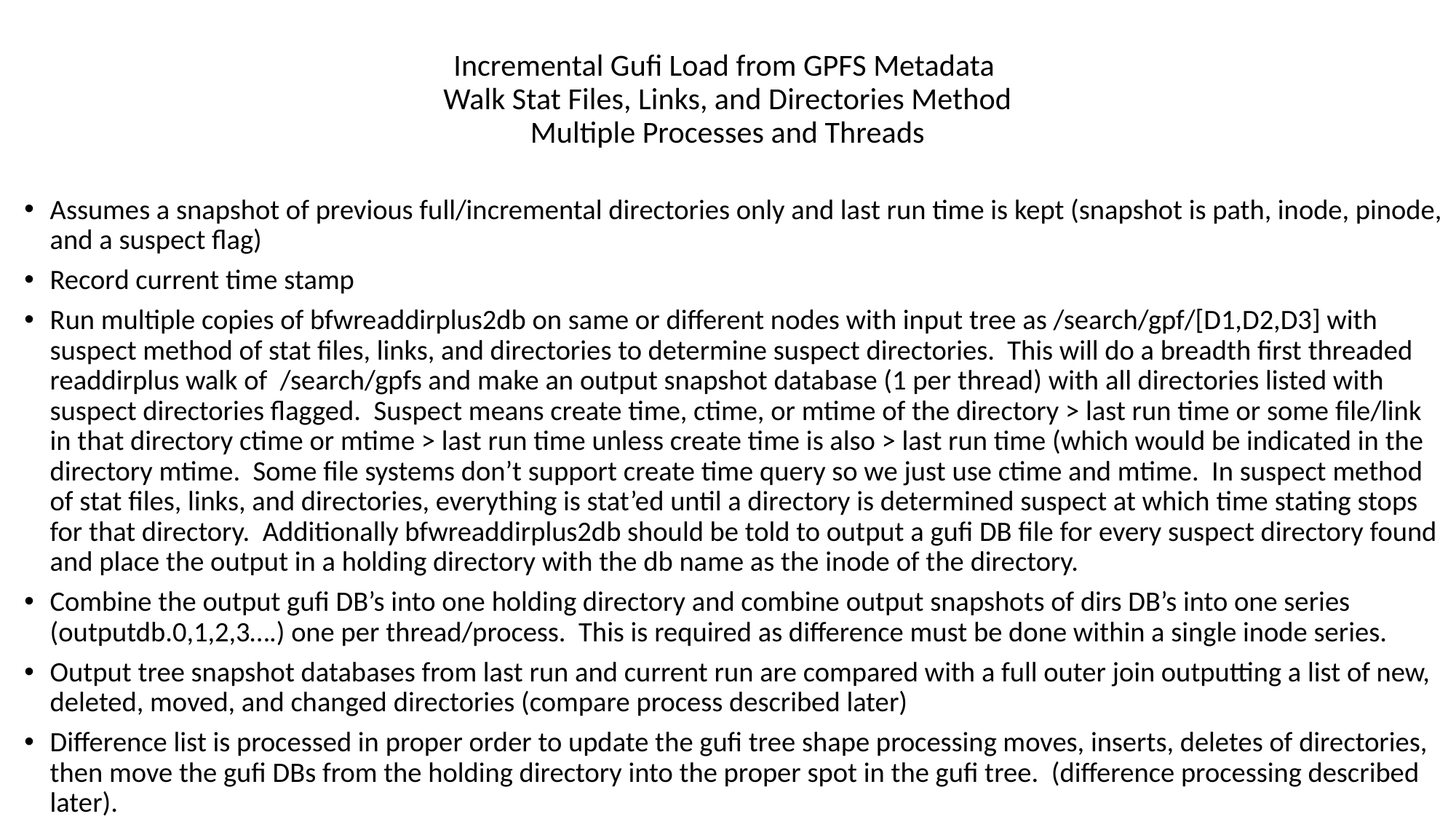

# Incremental Gufi Load from GPFS Metadata Walk Stat Files, Links, and Directories Method Multiple Processes and Threads
Assumes a snapshot of previous full/incremental directories only and last run time is kept (snapshot is path, inode, pinode, and a suspect flag)
Record current time stamp
Run multiple copies of bfwreaddirplus2db on same or different nodes with input tree as /search/gpf/[D1,D2,D3] with suspect method of stat files, links, and directories to determine suspect directories.  This will do a breadth first threaded readdirplus walk of  /search/gpfs and make an output snapshot database (1 per thread) with all directories listed with suspect directories flagged.  Suspect means create time, ctime, or mtime of the directory > last run time or some file/link in that directory ctime or mtime > last run time unless create time is also > last run time (which would be indicated in the directory mtime.  Some file systems don’t support create time query so we just use ctime and mtime.  In suspect method of stat files, links, and directories, everything is stat’ed until a directory is determined suspect at which time stating stops for that directory.  Additionally bfwreaddirplus2db should be told to output a gufi DB file for every suspect directory found and place the output in a holding directory with the db name as the inode of the directory.
Combine the output gufi DB’s into one holding directory and combine output snapshots of dirs DB’s into one series (outputdb.0,1,2,3….) one per thread/process.  This is required as difference must be done within a single inode series.
Output tree snapshot databases from last run and current run are compared with a full outer join outputting a list of new, deleted, moved, and changed directories (compare process described later)
Difference list is processed in proper order to update the gufi tree shape processing moves, inserts, deletes of directories, then move the gufi DBs from the holding directory into the proper spot in the gufi tree.  (difference processing described later).